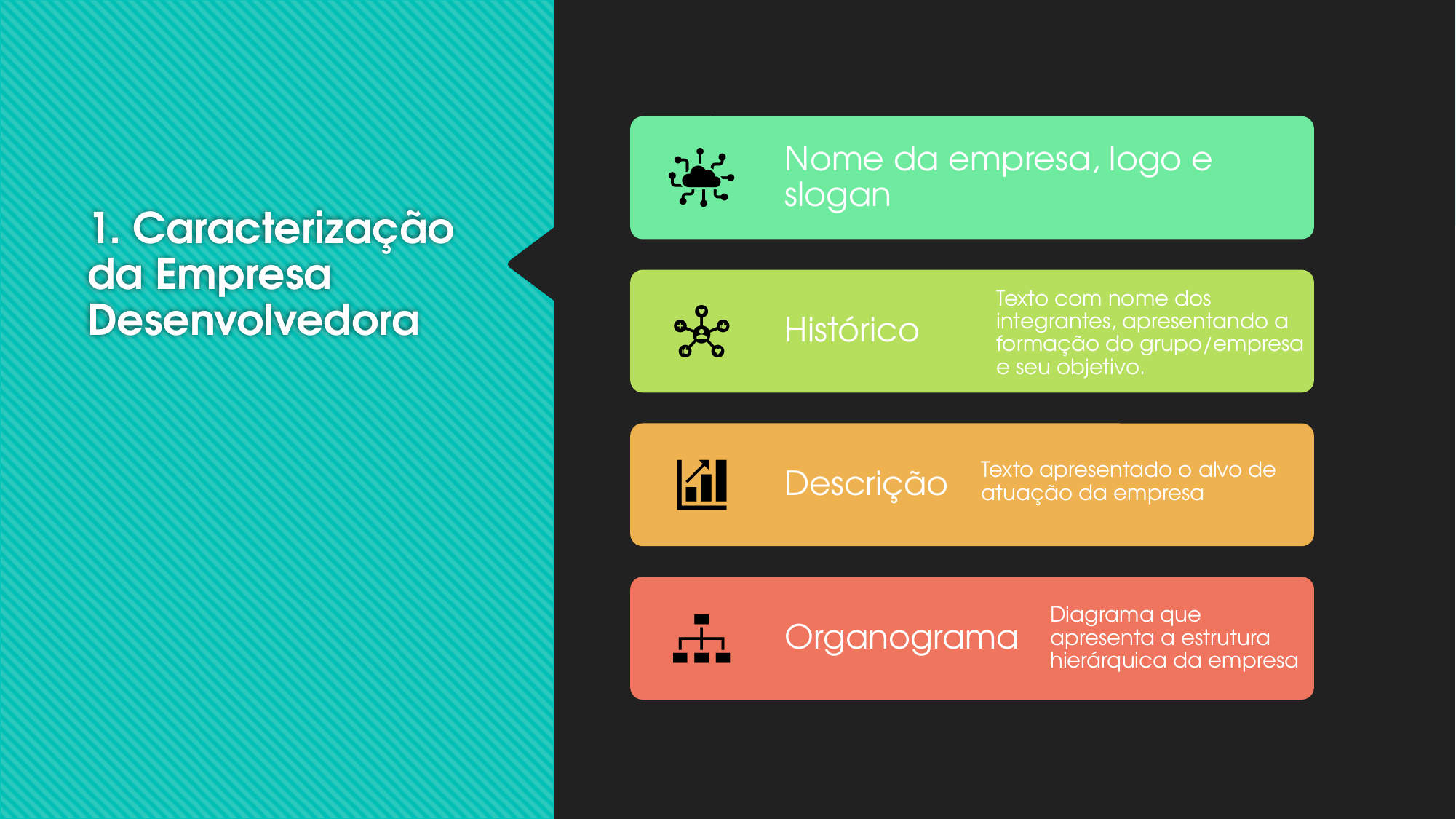

Nome da empresa, logo e slogan
Histórico
Texto com nome dos integrantes, apresentando a formação do grupo/empresa e seu objetivo.
Descrição
Texto apresentado o alvo de atuação da empresa
Organograma
Diagrama que apresenta a estrutura hierárquica da empresa
# 1. Caracterização da Empresa Desenvolvedora